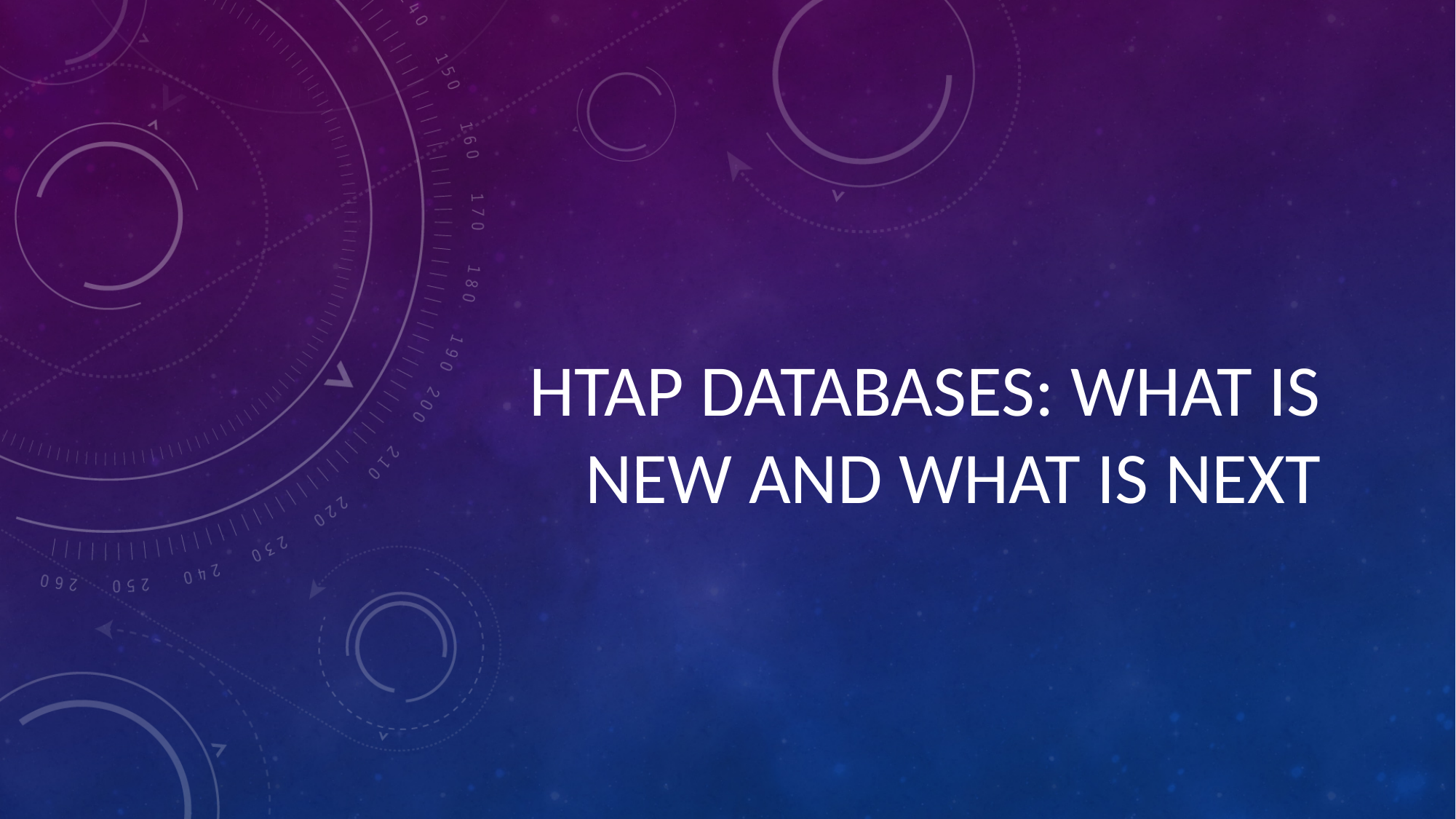

# HTAP Databases: What is New and What is Next